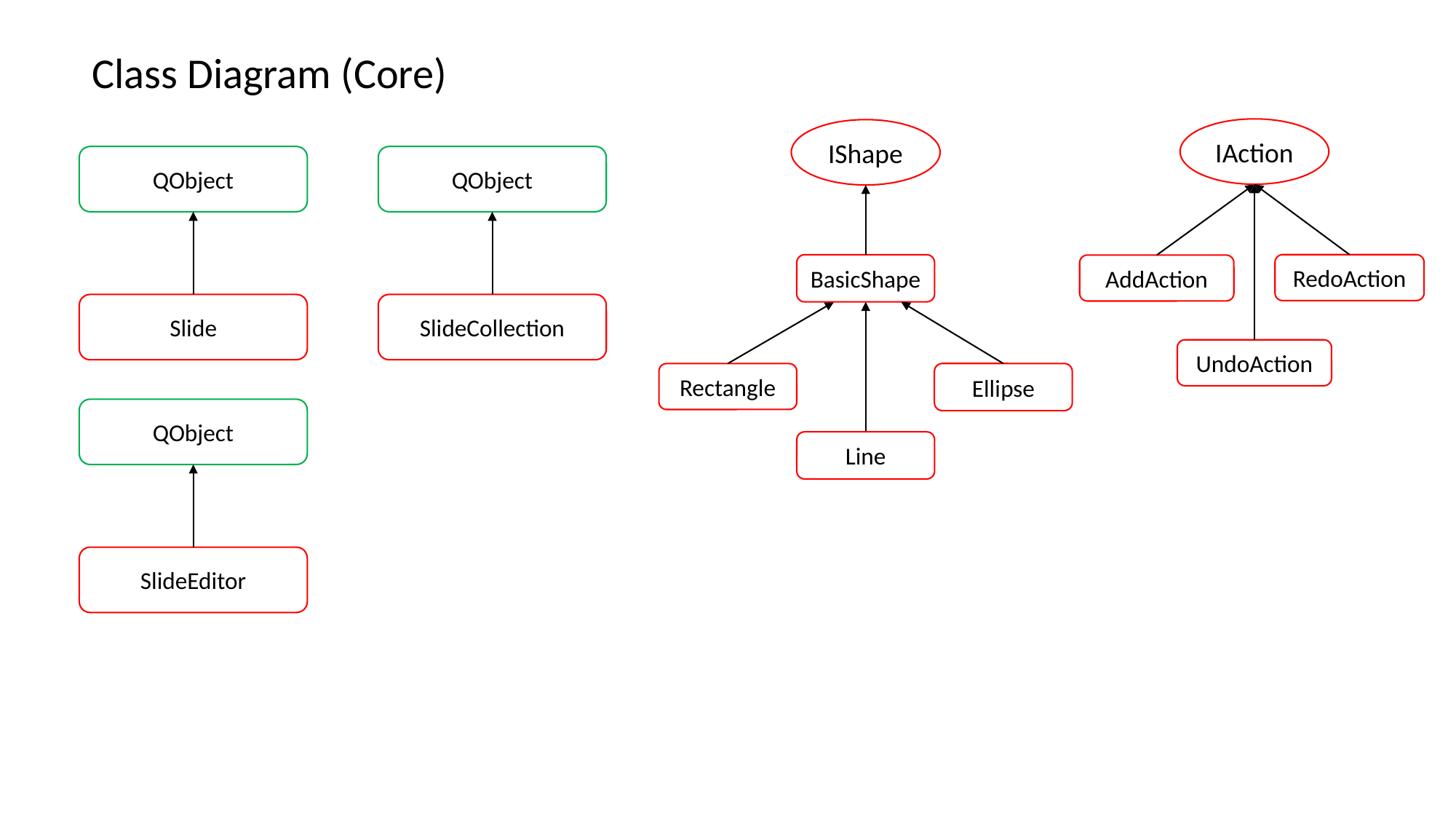

Class Diagram (Core)
IAction
IShape
QObject
QObject
RedoAction
BasicShape
AddAction
Slide
SlideCollection
UndoAction
Rectangle
Ellipse
QObject
Line
SlideEditor